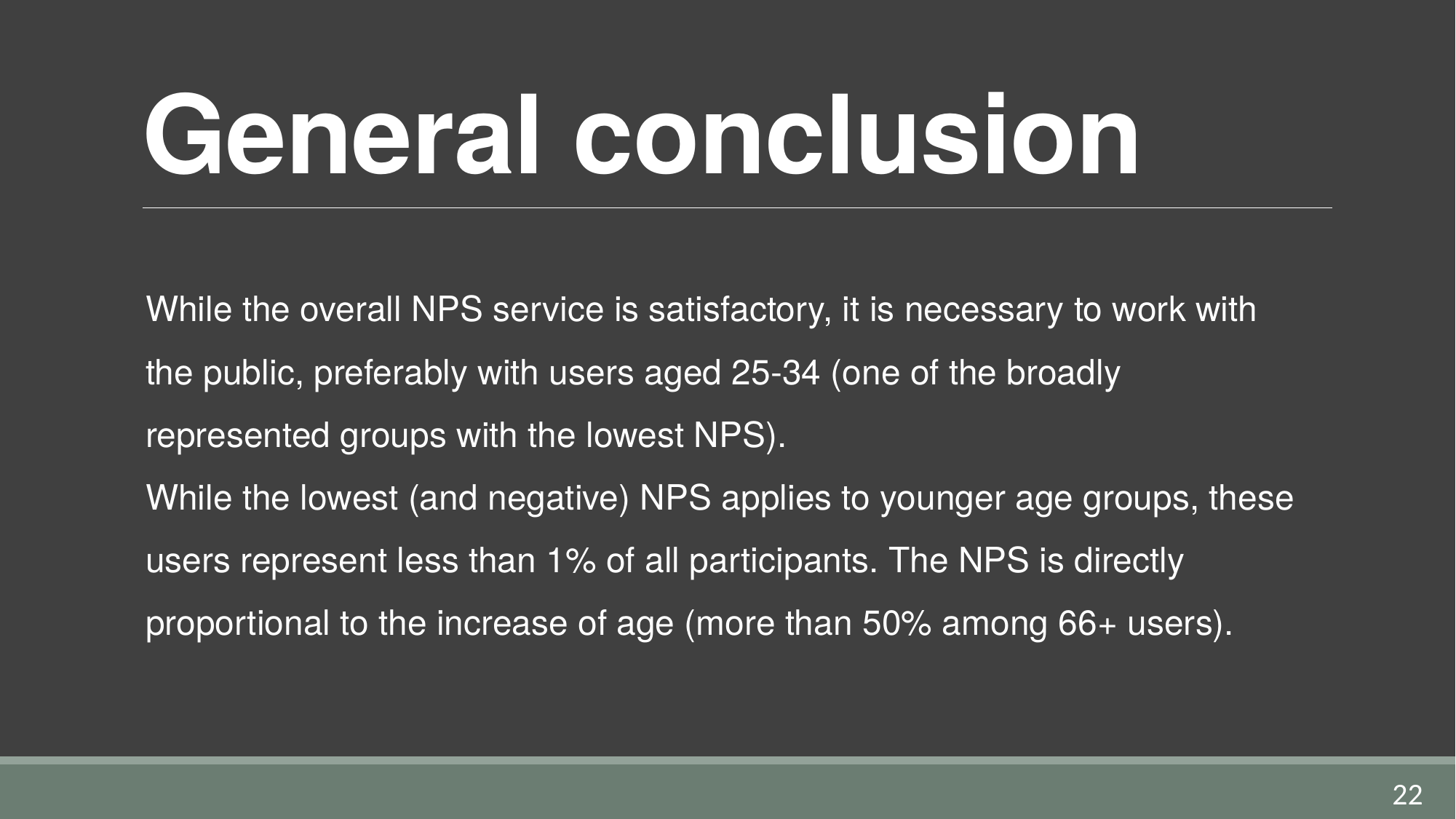

# General conclusion
While the overall NPS service is satisfactory, it is necessary to work with the public, preferably with users aged 25-34 (one of the broadly represented groups with the lowest NPS).
While the lowest (and negative) NPS applies to younger age groups, these users represent less than 1% of all participants. The NPS is directly proportional to the increase of age (more than 50% among 66+ users).
22